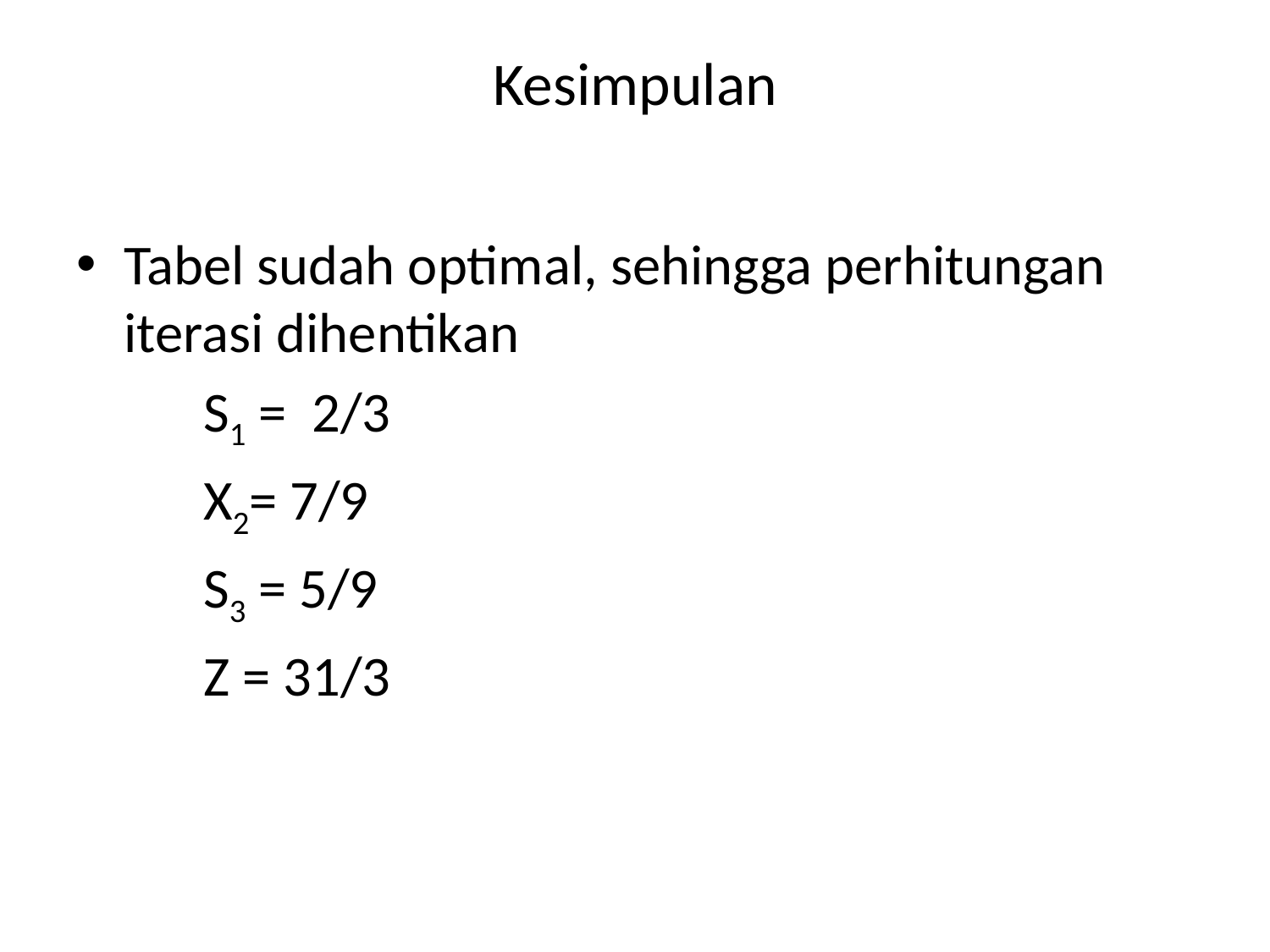

# Kesimpulan
Tabel sudah optimal, sehingga perhitungan iterasi dihentikan
	S1 =  2/3
	X2= 7/9
	S3 = 5/9
	Z = 31/3